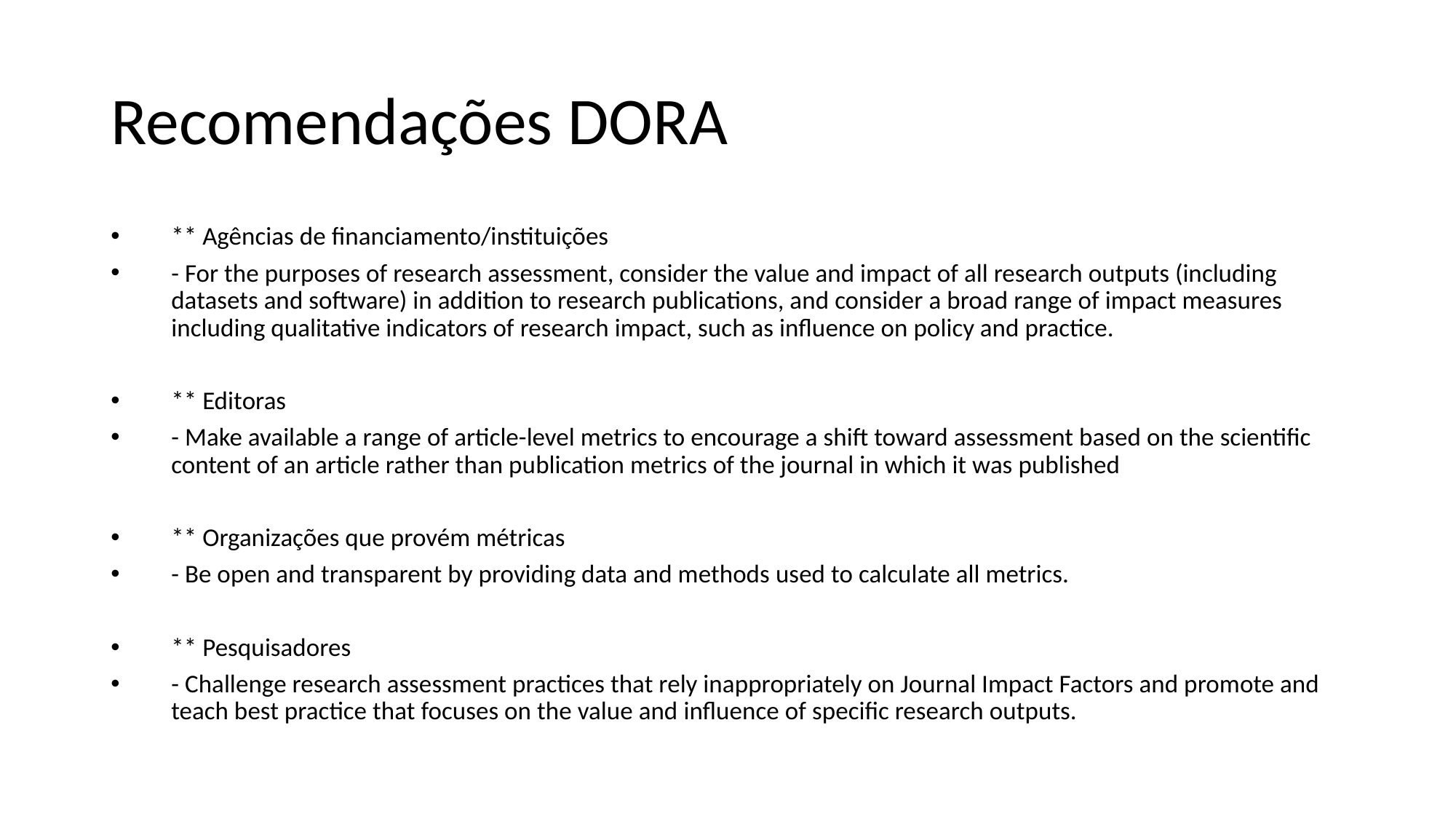

Recomendações DORA
** Agências de financiamento/instituições
- For the purposes of research assessment, consider the value and impact of all research outputs (including datasets and software) in addition to research publications, and consider a broad range of impact measures including qualitative indicators of research impact, such as influence on policy and practice.

** Editoras
- Make available a range of article-level metrics to encourage a shift toward assessment based on the scientific content of an article rather than publication metrics of the journal in which it was published

** Organizações que provém métricas
- Be open and transparent by providing data and methods used to calculate all metrics.

** Pesquisadores
- Challenge research assessment practices that rely inappropriately on Journal Impact Factors and promote and teach best practice that focuses on the value and influence of specific research outputs.